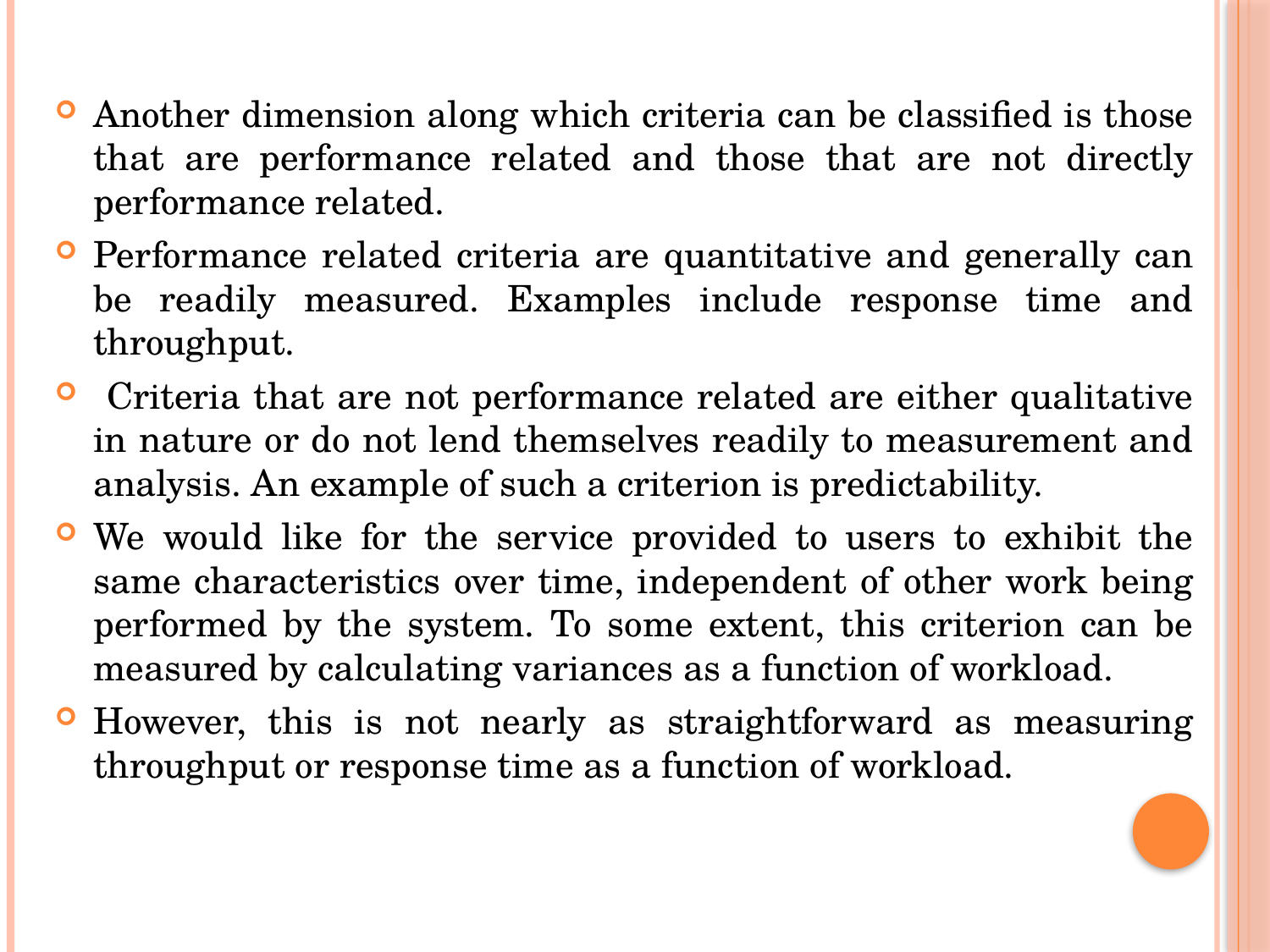

Another dimension along which criteria can be classified is those that are performance related and those that are not directly performance related.
Performance related criteria are quantitative and generally can be readily measured. Examples include response time and throughput.
 Criteria that are not performance related are either qualitative in nature or do not lend themselves readily to measurement and analysis. An example of such a criterion is predictability.
We would like for the service provided to users to exhibit the same characteristics over time, independent of other work being performed by the system. To some extent, this criterion can be measured by calculating variances as a function of workload.
However, this is not nearly as straightforward as measuring throughput or response time as a function of workload.